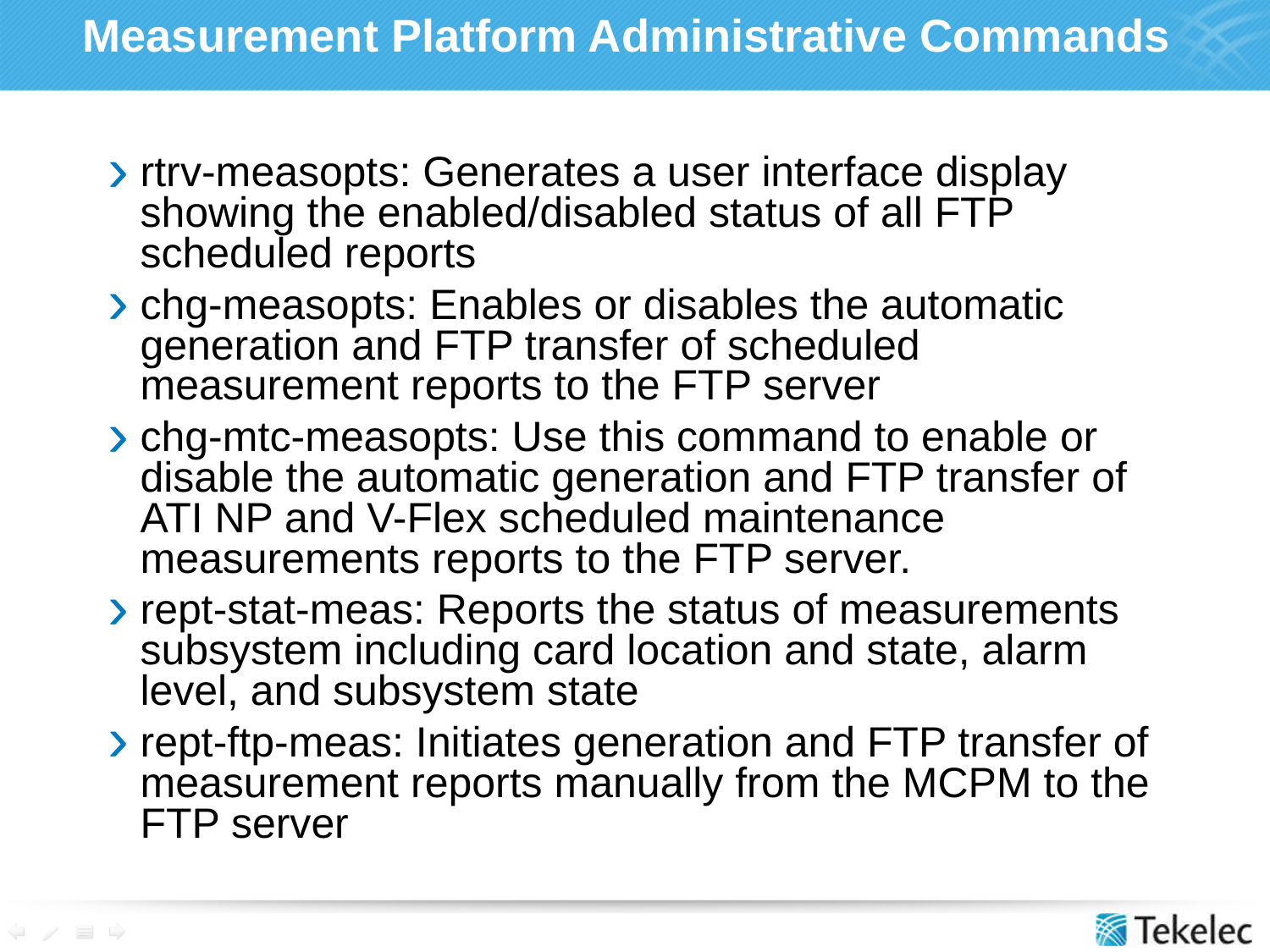

# Measurement Platform Administrative Commands
rtrv-measopts: Generates a user interface display showing the enabled/disabled status of all FTP scheduled reports
chg-measopts: Enables or disables the automatic generation and FTP transfer of scheduled measurement reports to the FTP server
chg-mtc-measopts: Use this command to enable or disable the automatic generation and FTP transfer of ATI NP and V-Flex scheduled maintenance measurements reports to the FTP server.
rept-stat-meas: Reports the status of measurements subsystem including card location and state, alarm level, and subsystem state
rept-ftp-meas: Initiates generation and FTP transfer of measurement reports manually from the MCPM to the FTP server